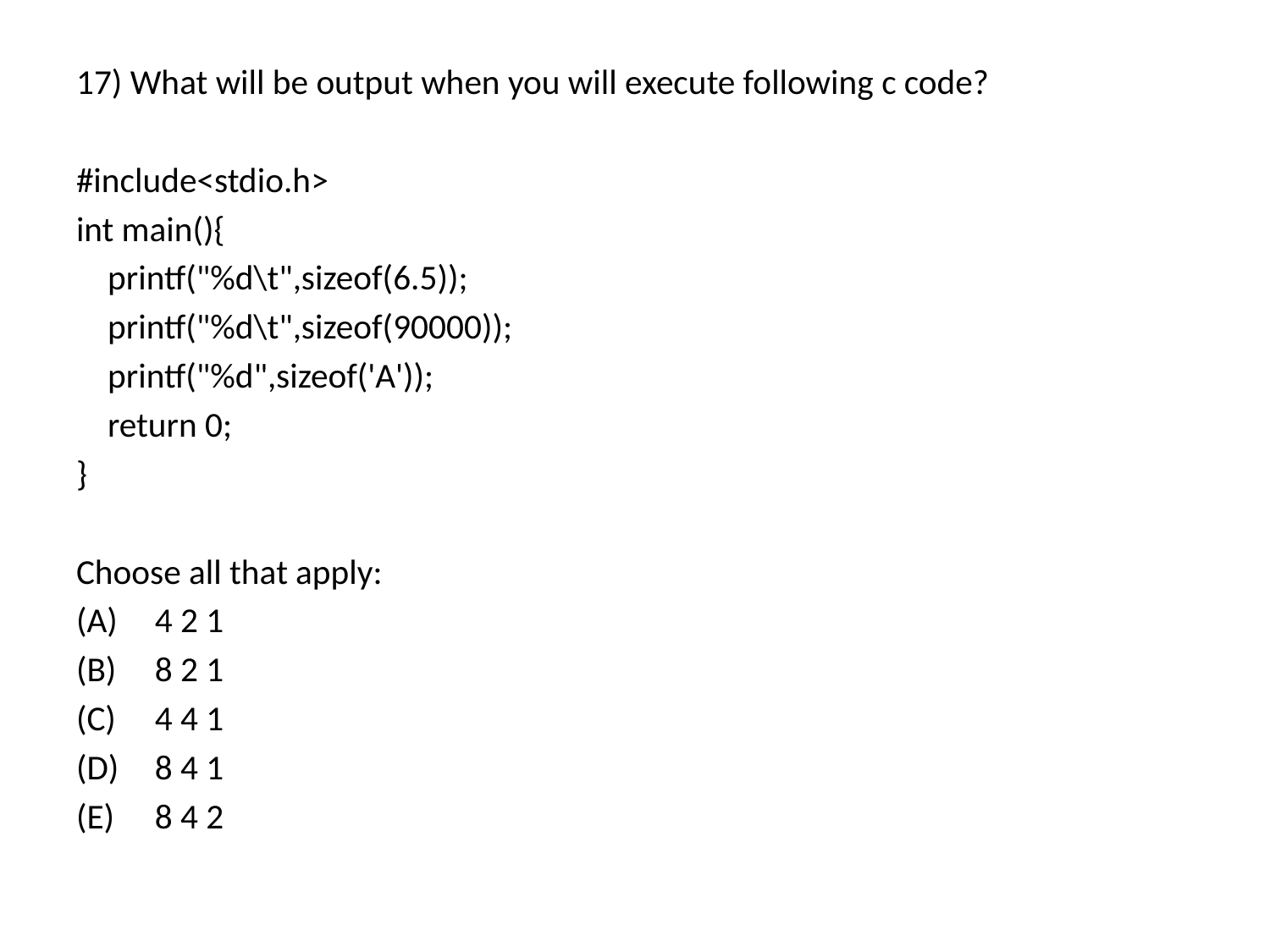

17) What will be output when you will execute following c code?

#include<stdio.h>
int main(){
    printf("%d\t",sizeof(6.5));
    printf("%d\t",sizeof(90000));
    printf("%d",sizeof('A'));
    return 0;
}

Choose all that apply:
(A)	4 2 1
(B)	8 2 1
(C)	4 4 1
(D)	8 4 1
(E)	8 4 2